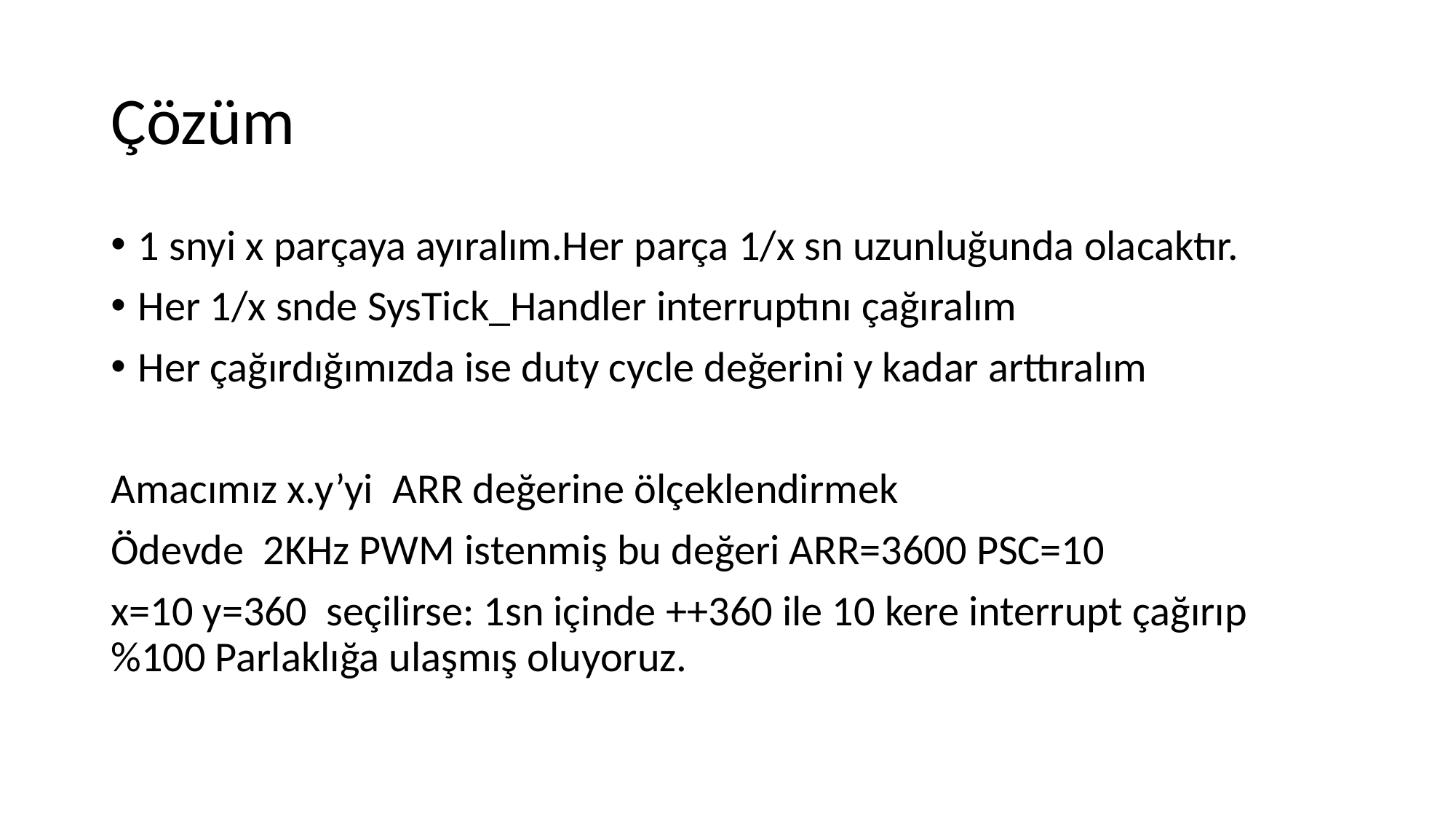

# Çözüm
1 snyi x parçaya ayıralım.Her parça 1/x sn uzunluğunda olacaktır.
Her 1/x snde SysTick_Handler interruptını çağıralım
Her çağırdığımızda ise duty cycle değerini y kadar arttıralım

Amacımız x.y’yi  ARR değerine ölçeklendirmek
Ödevde  2KHz PWM istenmiş bu değeri ARR=3600 PSC=10
x=10 y=360  seçilirse: 1sn içinde ++360 ile 10 kere interrupt çağırıp %100 Parlaklığa ulaşmış oluyoruz.